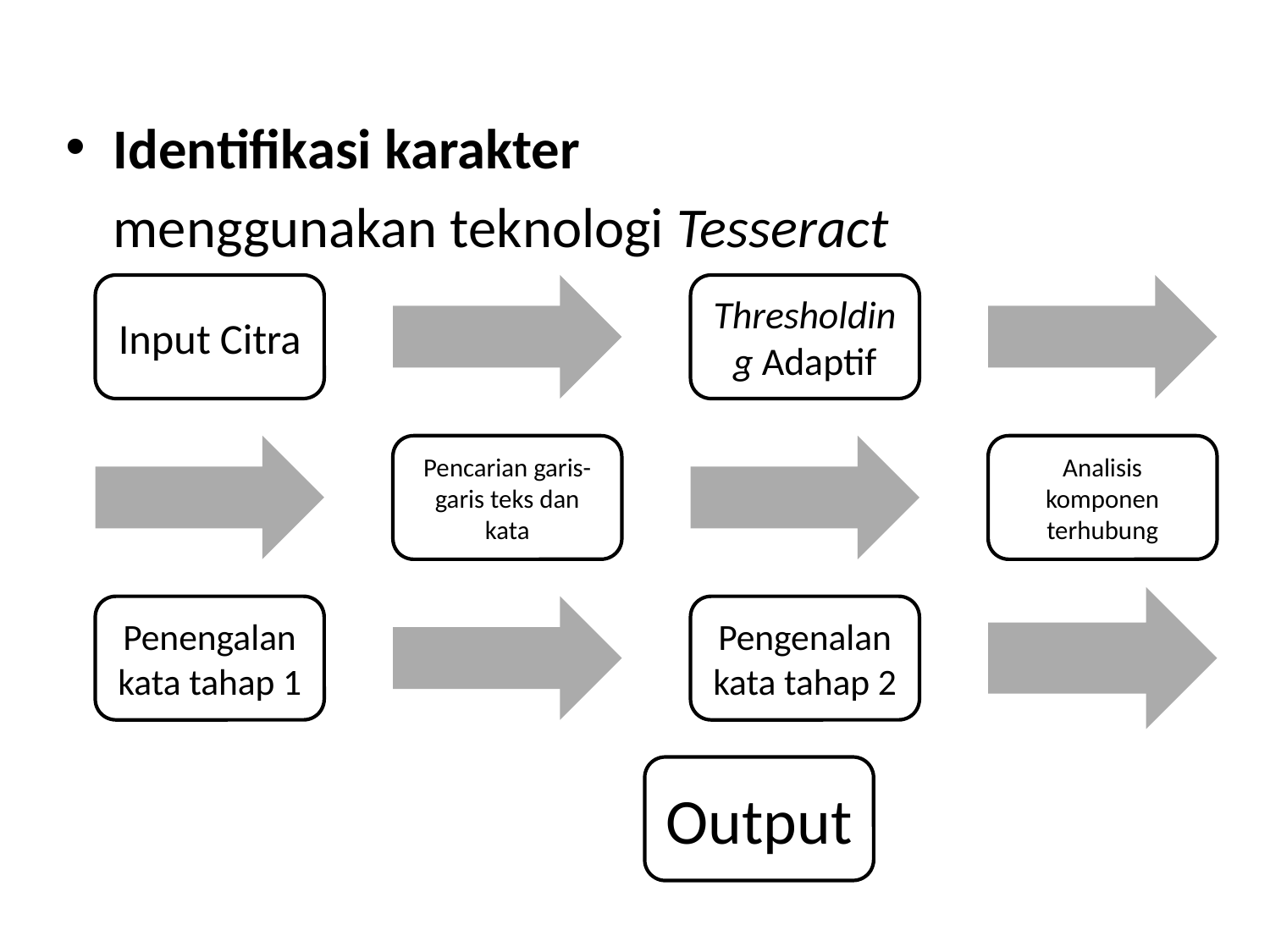

#
Identifikasi karakter
	menggunakan teknologi Tesseract

Input Citra
Thresholding Adaptif
Analisis komponen terhubung
Pencarian garis-garis teks dan kata
Penengalan kata tahap 1
Pengenalan kata tahap 2
Output